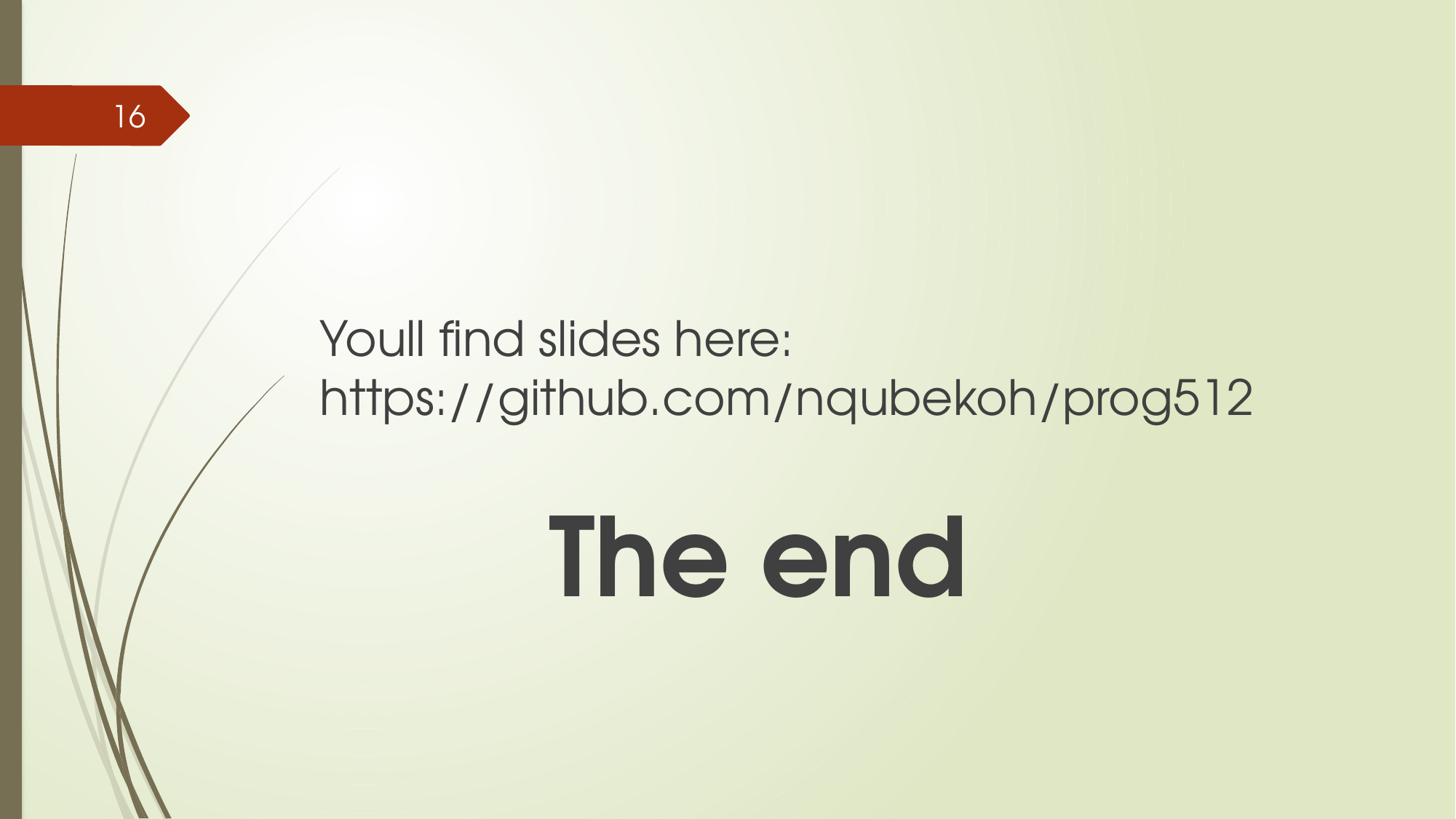

16

Youll find slides here: https://github.com/nqubekoh/prog512

                 The end